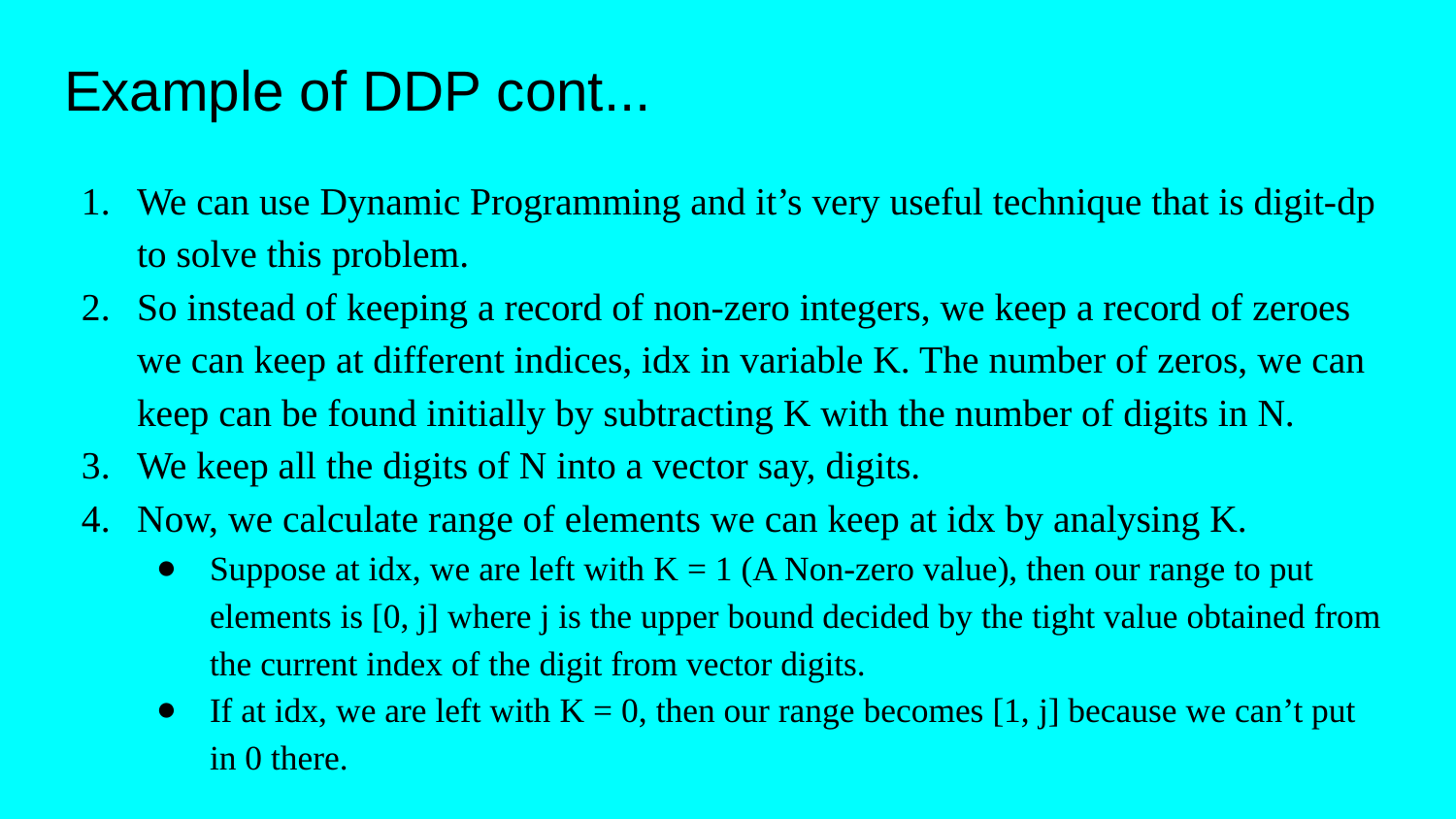

# Example of DDP cont...
We can use Dynamic Programming and it’s very useful technique that is digit-dp to solve this problem.
So instead of keeping a record of non-zero integers, we keep a record of zeroes we can keep at different indices, idx in variable K. The number of zeros, we can keep can be found initially by subtracting K with the number of digits in N.
We keep all the digits of N into a vector say, digits.
Now, we calculate range of elements we can keep at idx by analysing K.
Suppose at idx, we are left with K = 1 (A Non-zero value), then our range to put elements is [0, j] where j is the upper bound decided by the tight value obtained from the current index of the digit from vector digits.
If at idx, we are left with K = 0, then our range becomes [1, j] because we can’t put in 0 there.